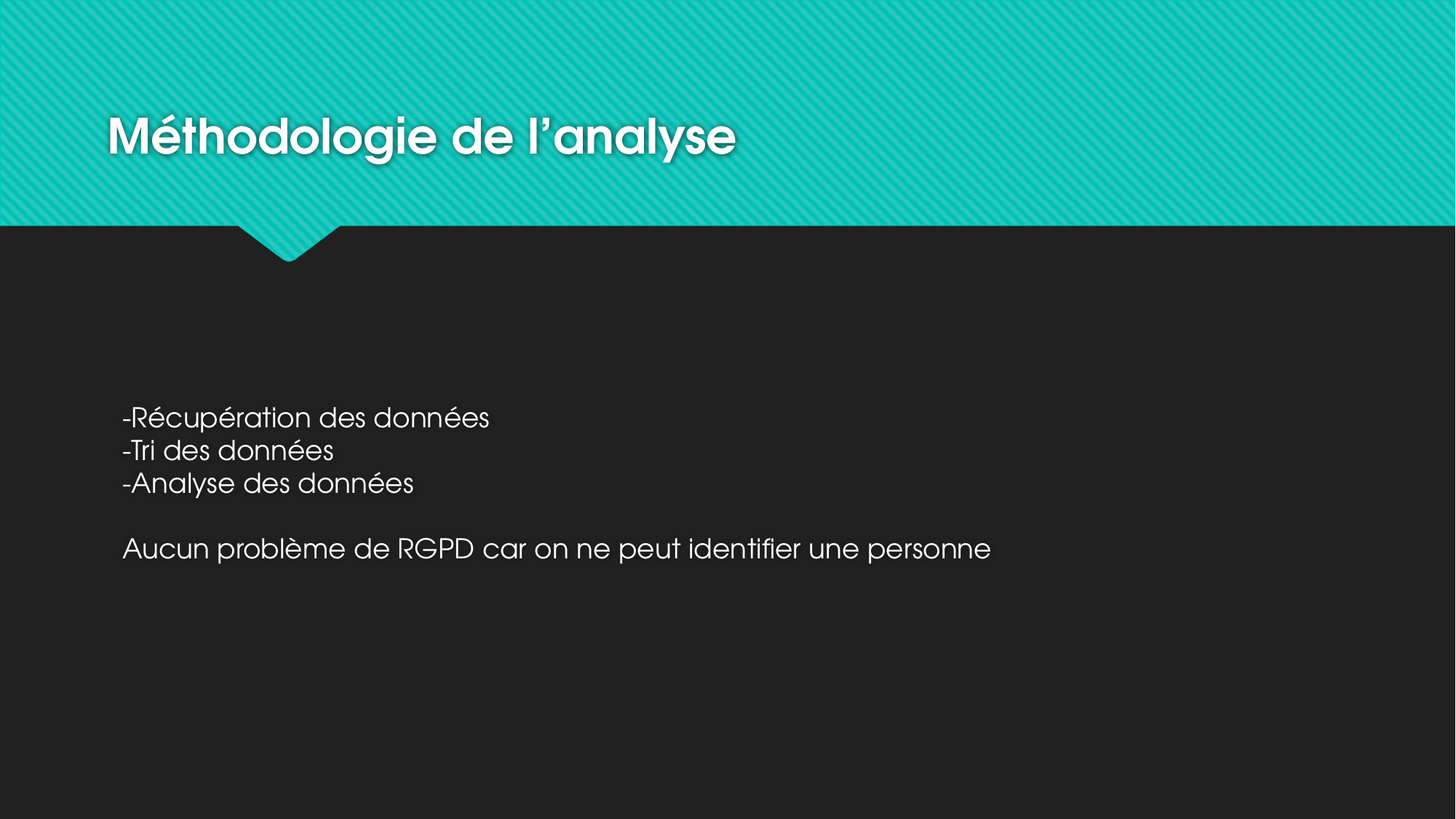

# Méthodologie de l’analyse
-Récupération des données
-Tri des données
-Analyse des données

Aucun problème de RGPD car on ne peut identifier une personne